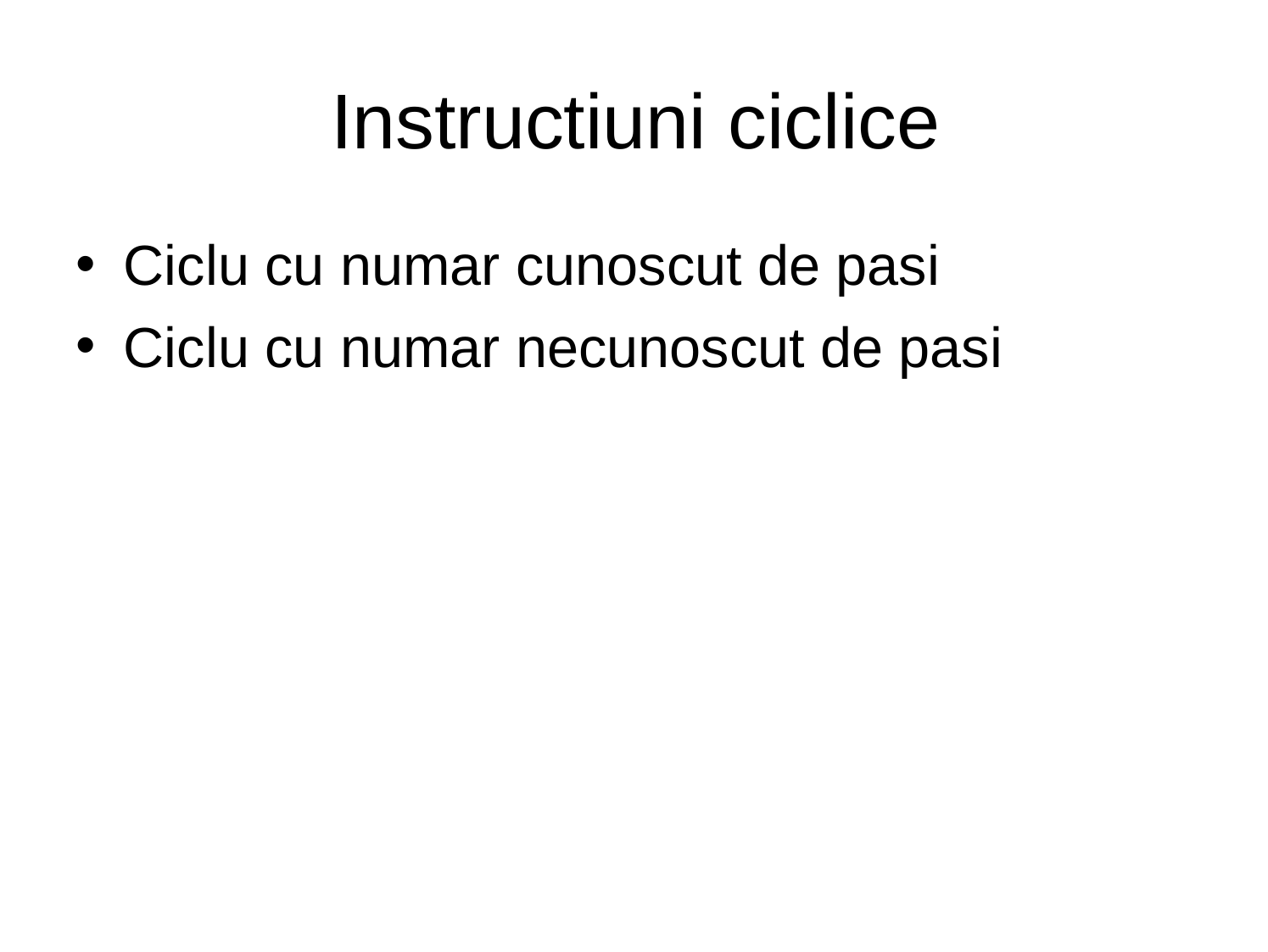

# Instructiuni ciclice
Ciclu cu numar cunoscut de pasi
Ciclu cu numar necunoscut de pasi